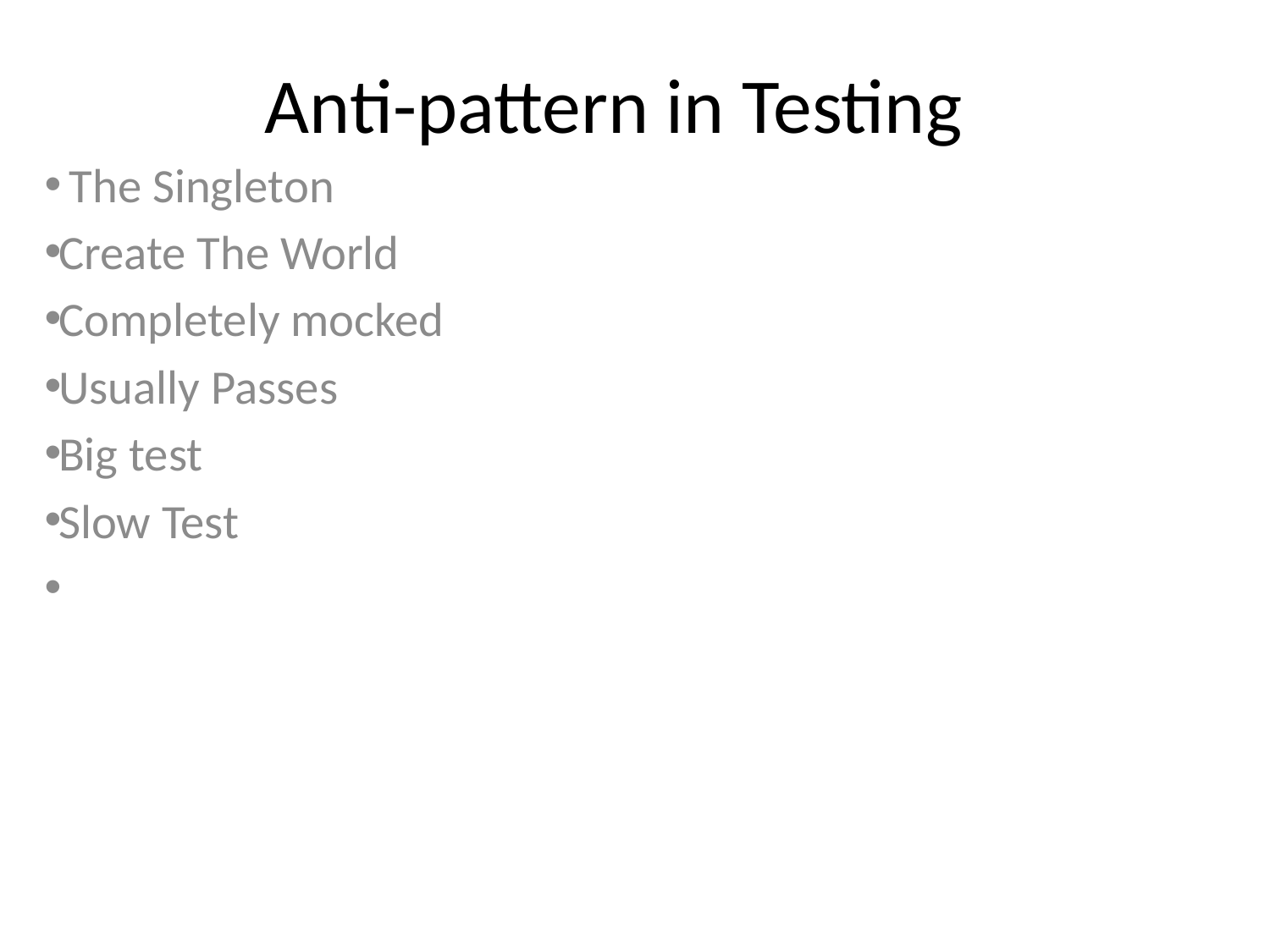

# Anti-pattern in Testing
 The Singleton
Create The World
Completely mocked
Usually Passes
Big test
Slow Test